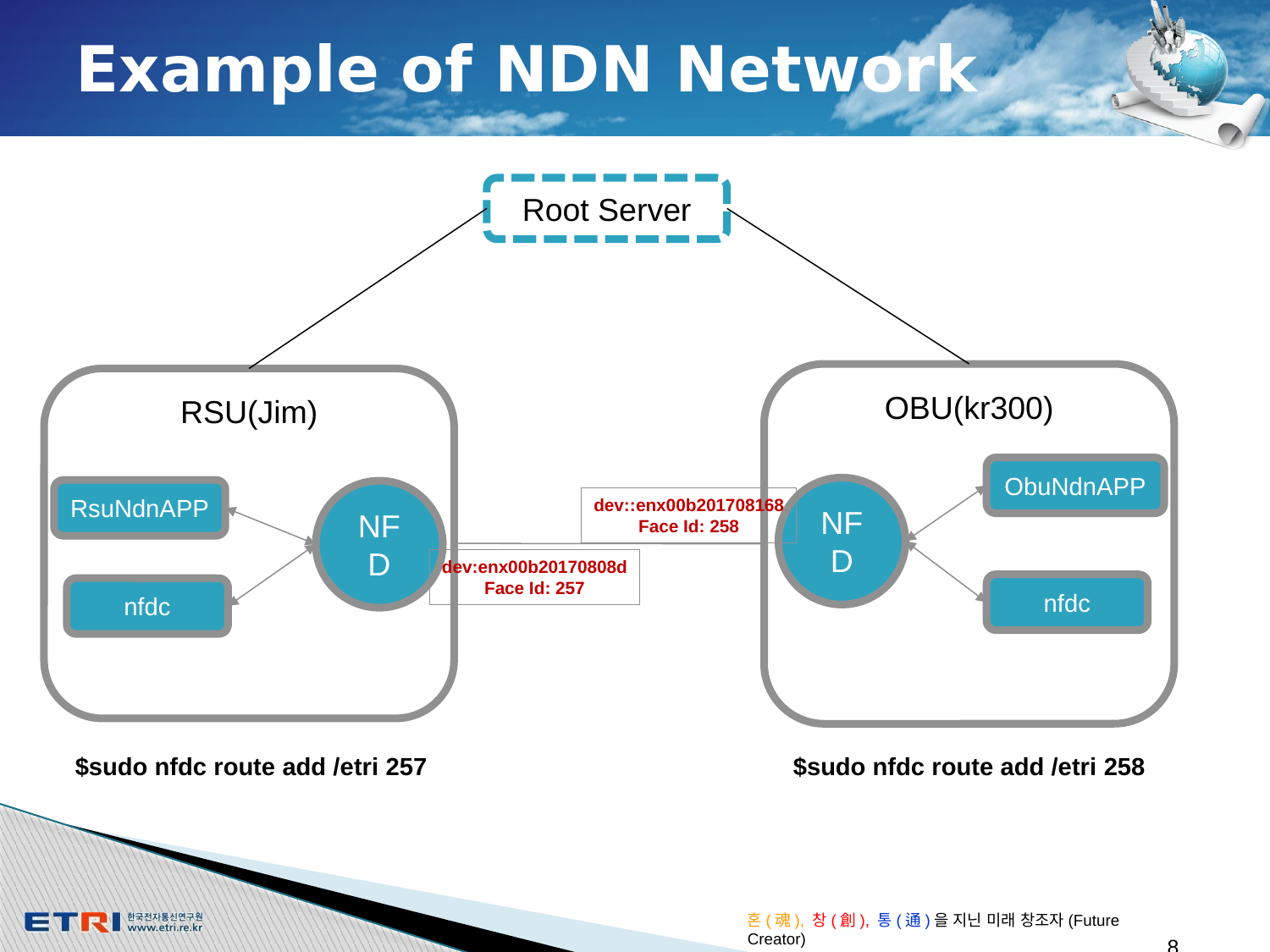

# Example of NDN Network
Root Server
OBU(kr300)
RSU(Jim)
ObuNdnAPP
NFD
RsuNdnAPP
NFD
dev::enx00b201708168
Face Id: 258
dev:enx00b20170808d
Face Id: 257
nfdc
nfdc
$sudo nfdc route add /etri 257
$sudo nfdc route add /etri 258
8